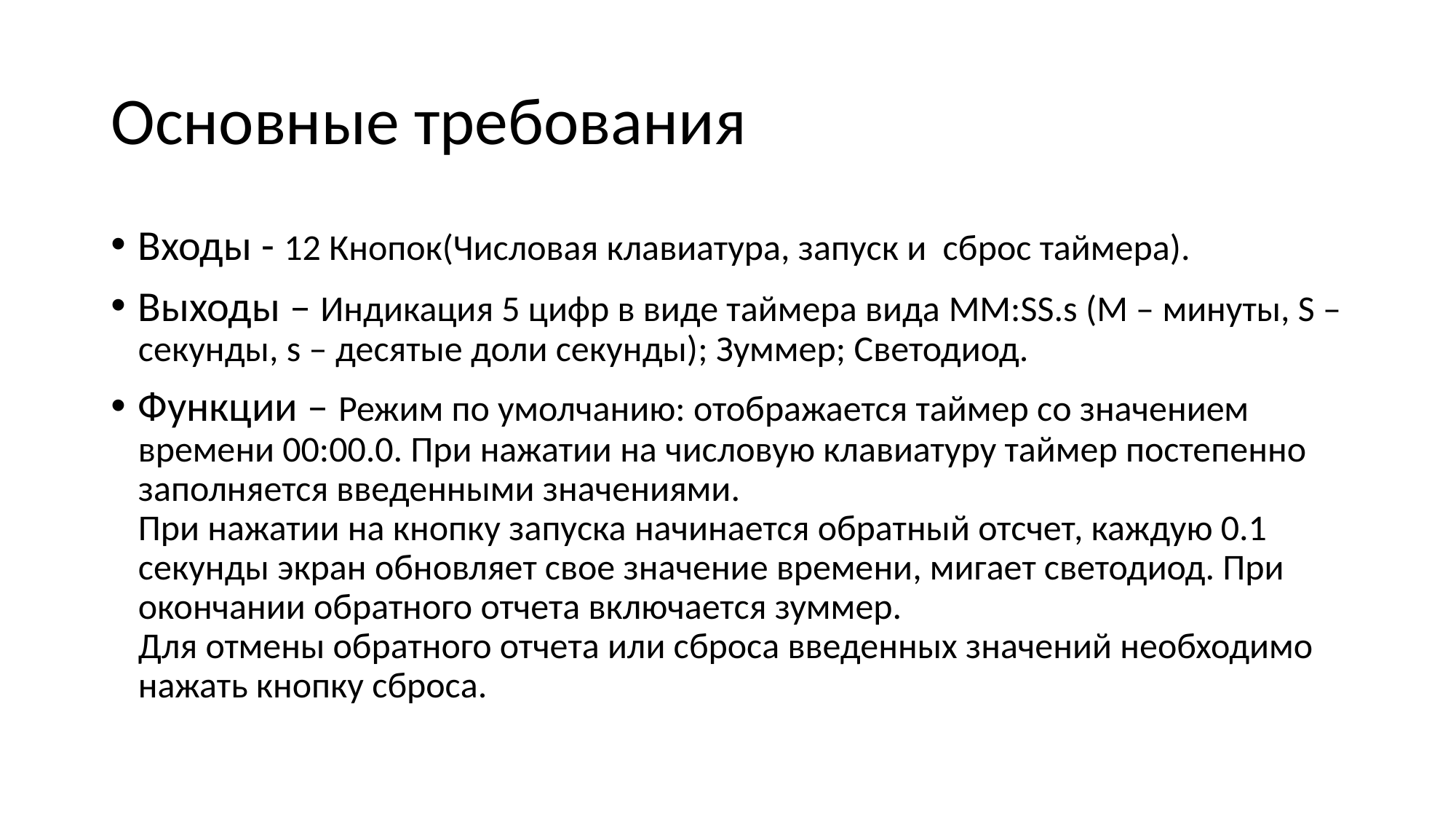

# Основные требования
Входы - 12 Кнопок(Числовая клавиатура, запуск и  сброс таймера).
Выходы – Индикация 5 цифр в виде таймера вида MM:SS.s (M – минуты, S – секунды, s – десятые доли секунды); Зуммер; Светодиод.
Функции – Режим по умолчанию: отображается таймер со значением времени 00:00.0. При нажатии на числовую клавиатуру таймер постепенно заполняется введенными значениями.
При нажатии на кнопку запуска начинается обратный отсчет, каждую 0.1 секунды экран обновляет свое значение времени, мигает светодиод. При окончании обратного отчета включается зуммер.
Для отмены обратного отчета или сброса введенных значений необходимо нажать кнопку сброса.